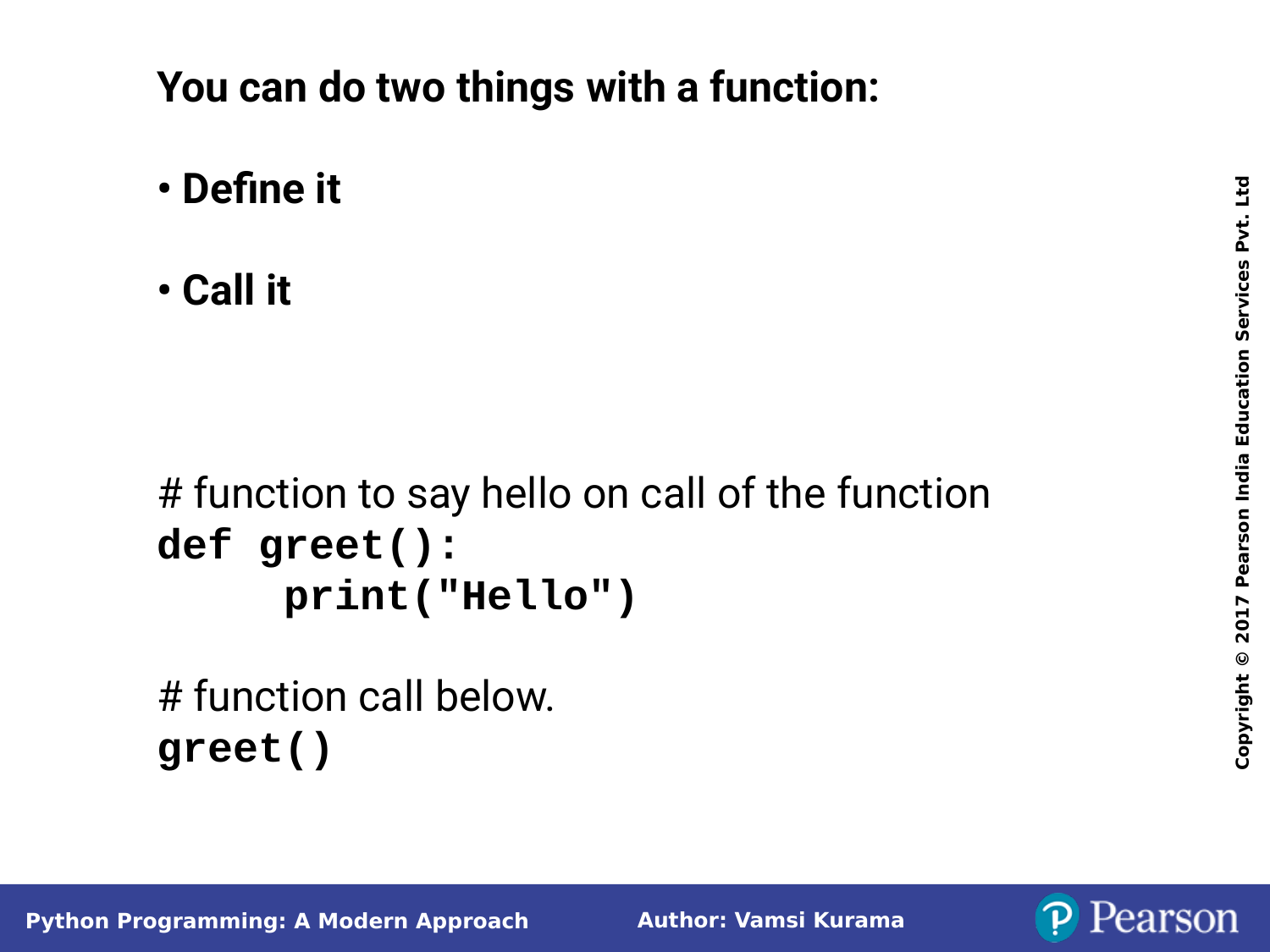

You can do two things with a function:

• Define it

• Call it

# function to say hello on call of the function
def greet():
	print("Hello")

# function call below.
greet()